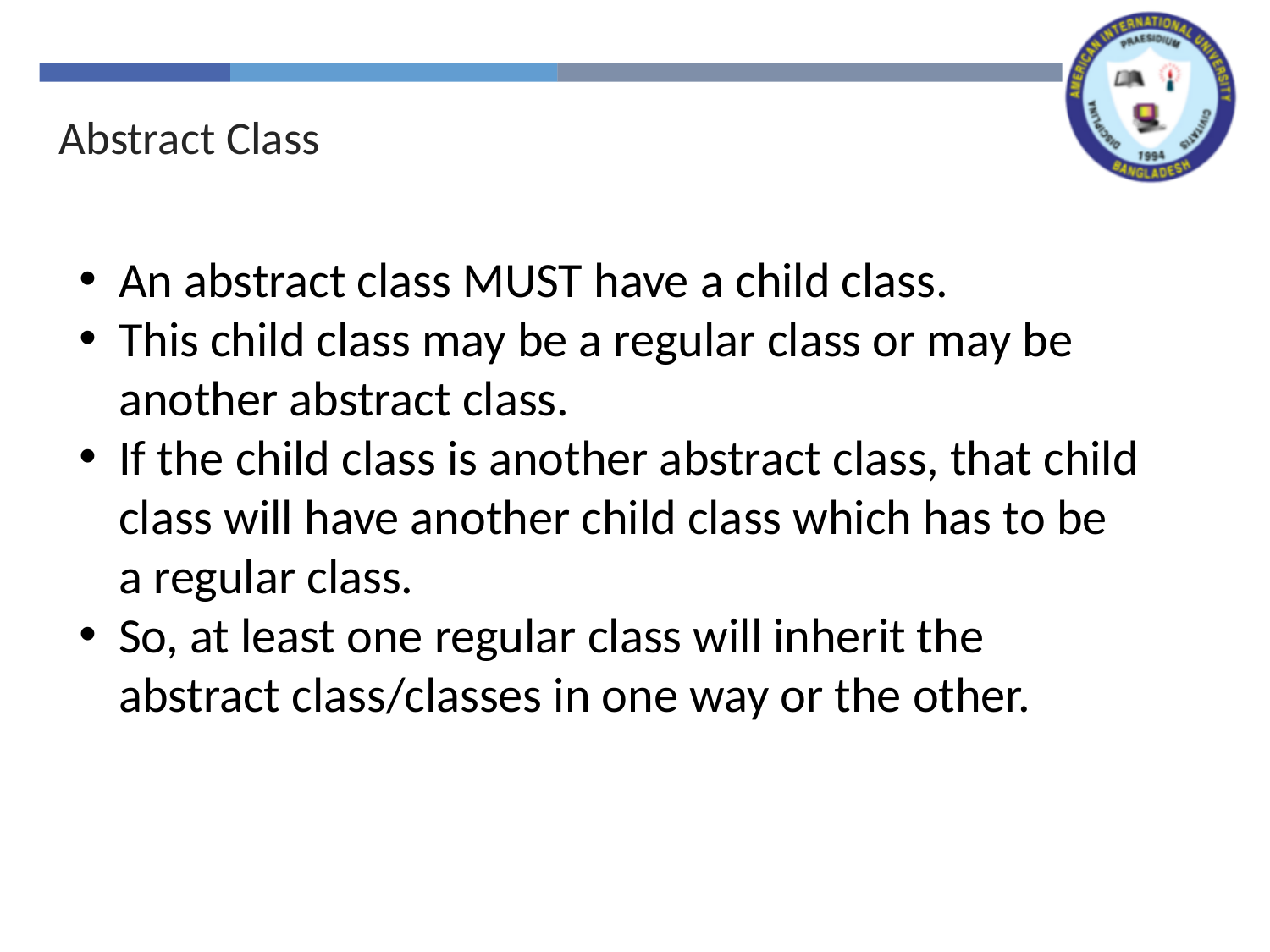

Abstract Class
An abstract class MUST have a child class.
This child class may be a regular class or may be another abstract class.
If the child class is another abstract class, that child class will have another child class which has to be a regular class.
So, at least one regular class will inherit the abstract class/classes in one way or the other.